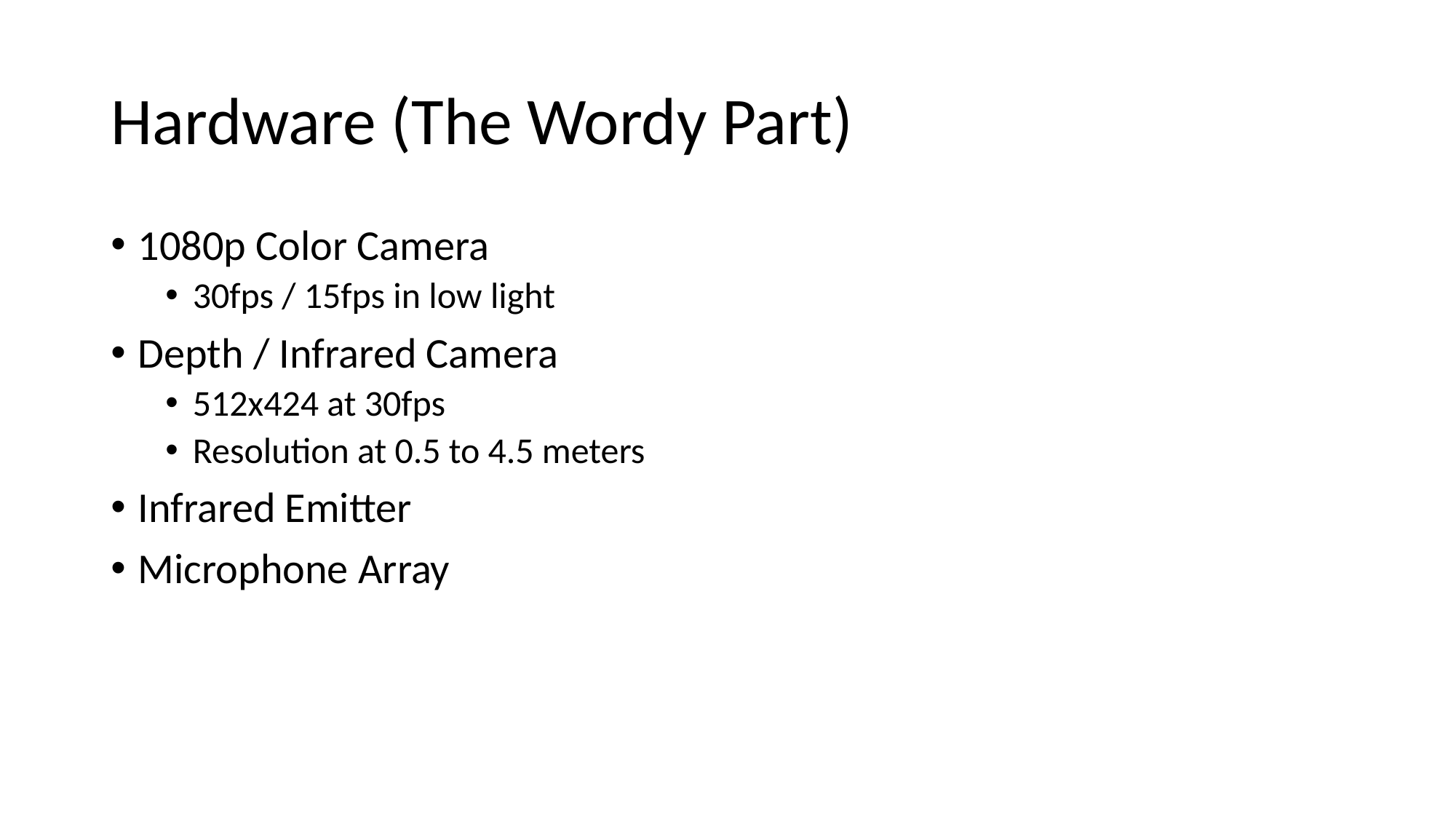

# Hardware (The Wordy Part)
1080p Color Camera
30fps / 15fps in low light
Depth / Infrared Camera
512x424 at 30fps
Resolution at 0.5 to 4.5 meters
Infrared Emitter
Microphone Array